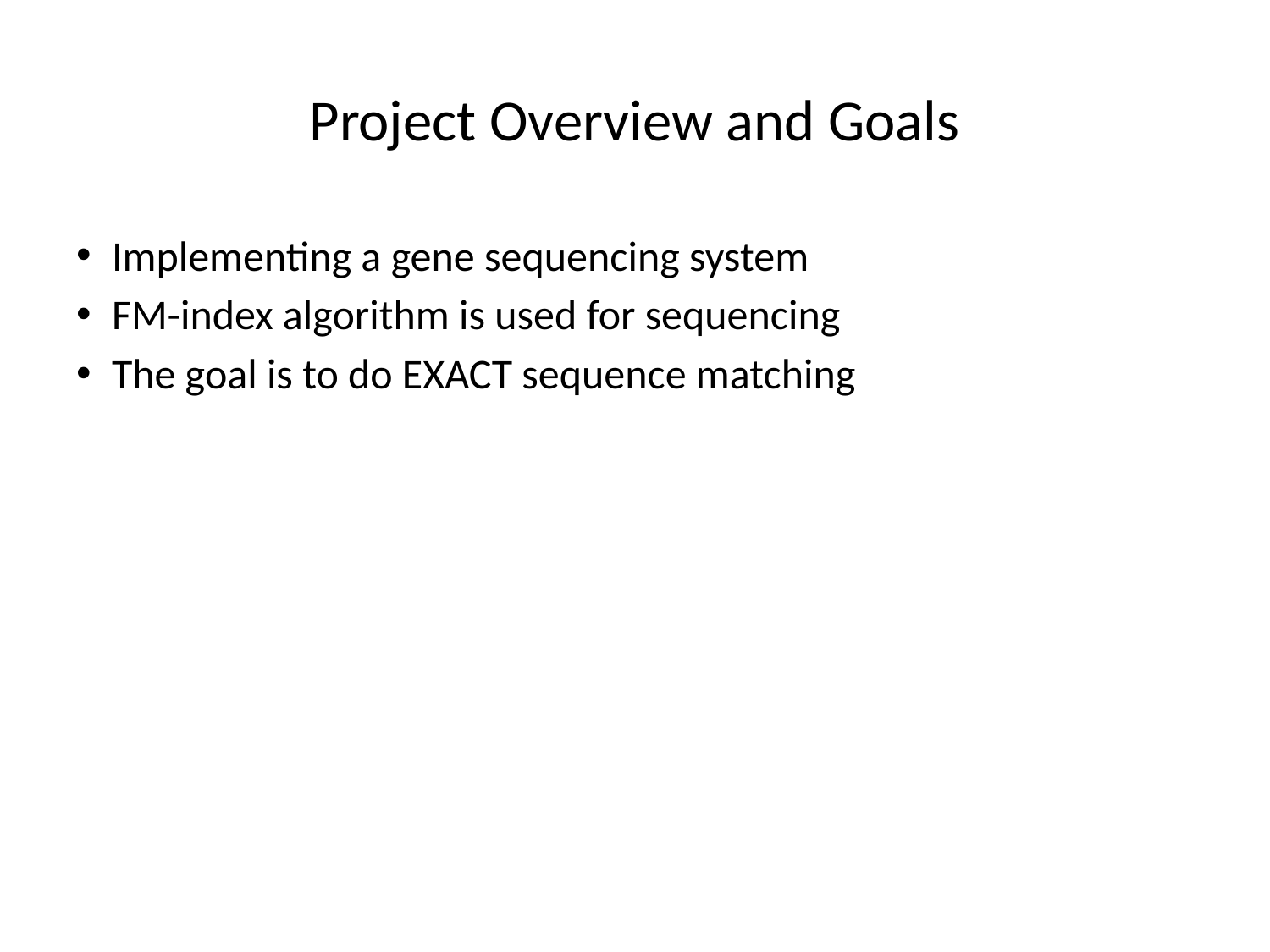

# Project Overview and Goals
Implementing a gene sequencing system
FM-index algorithm is used for sequencing
The goal is to do EXACT sequence matching